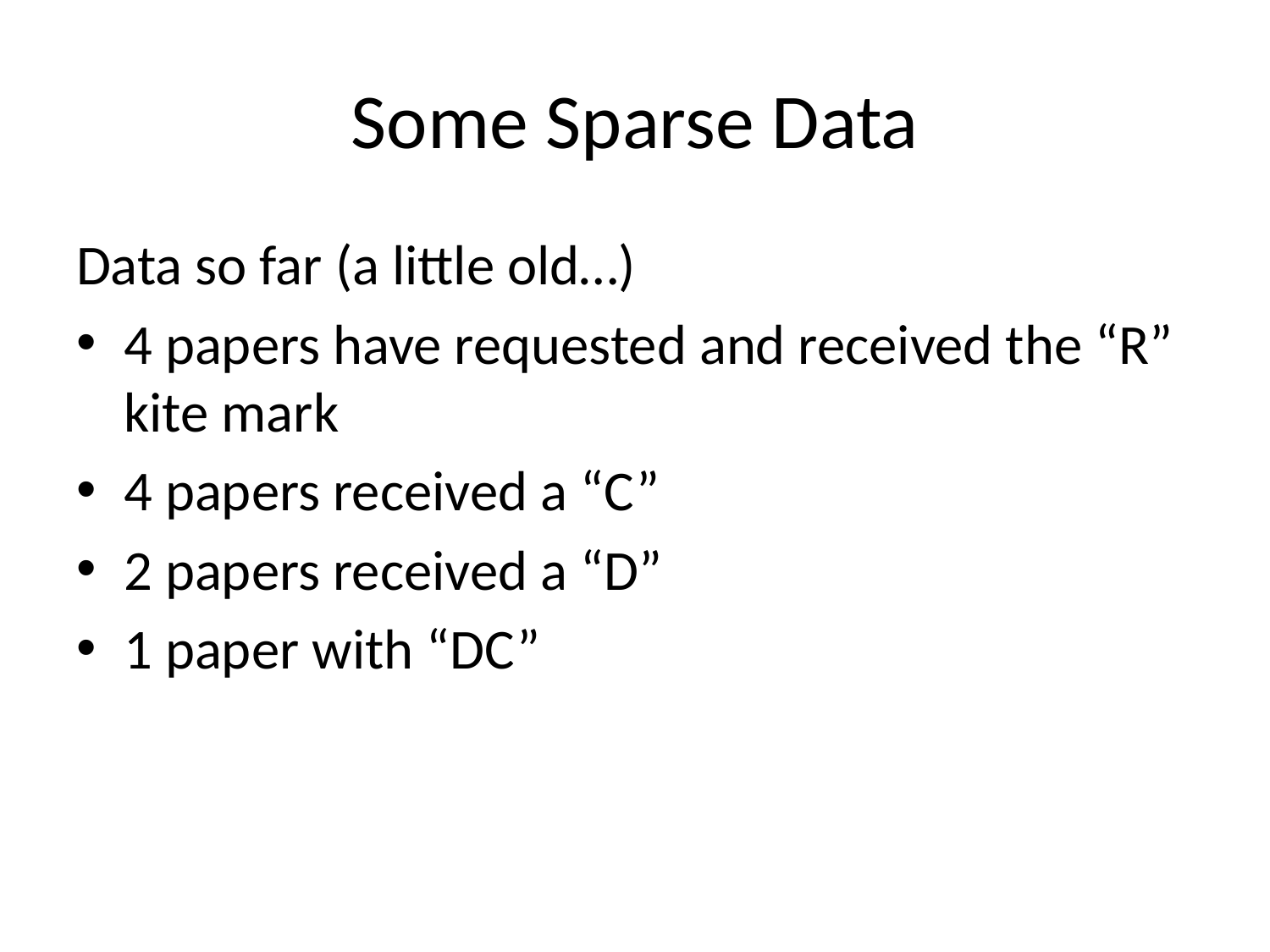

# Some Sparse Data
Data so far (a little old…)
4 papers have requested and received the “R” kite mark
4 papers received a “C”
2 papers received a “D”
1 paper with “DC”